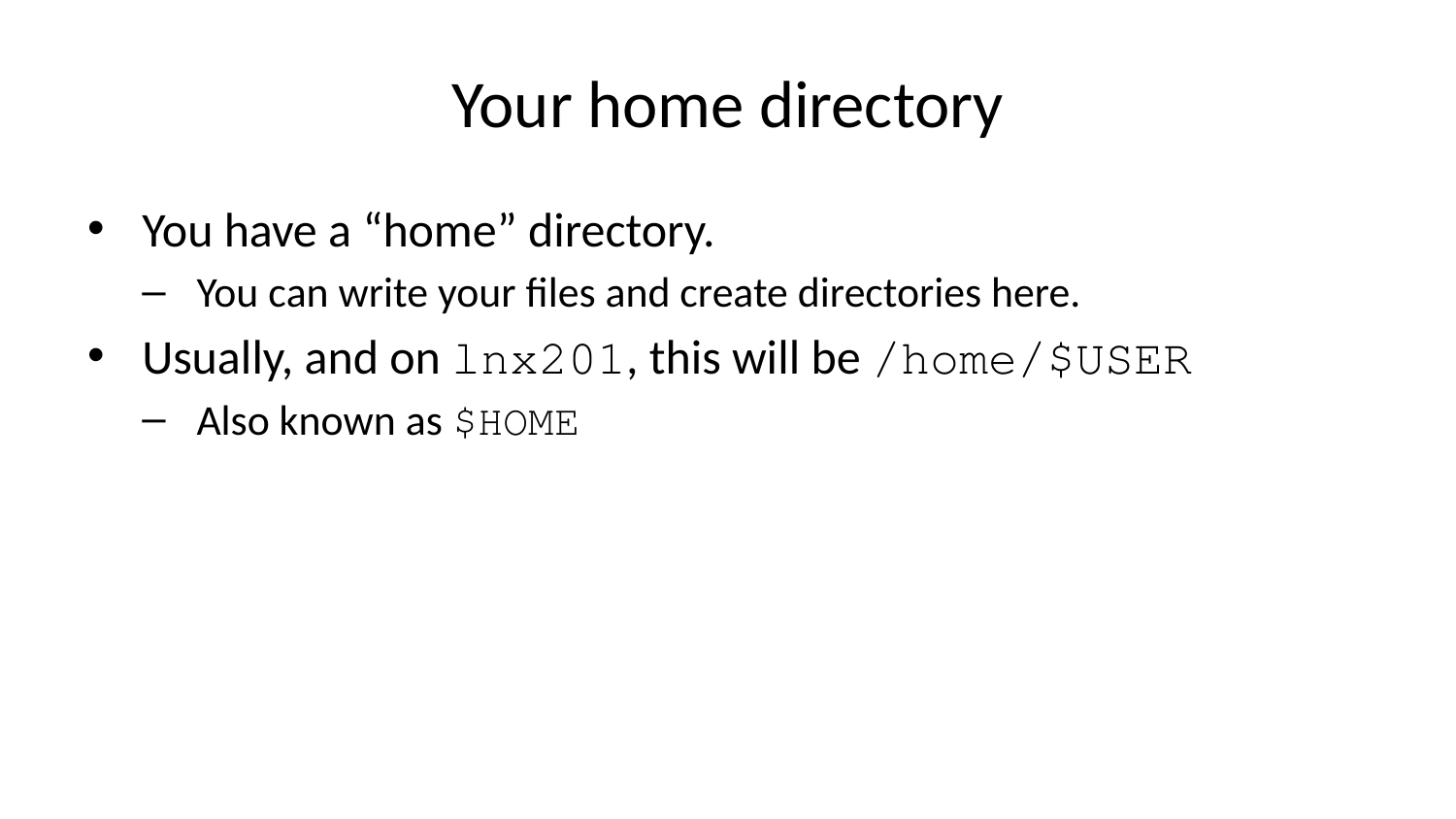

# Your home directory
You have a “home” directory.
You can write your files and create directories here.
Usually, and on lnx201, this will be /home/$USER
Also known as $HOME